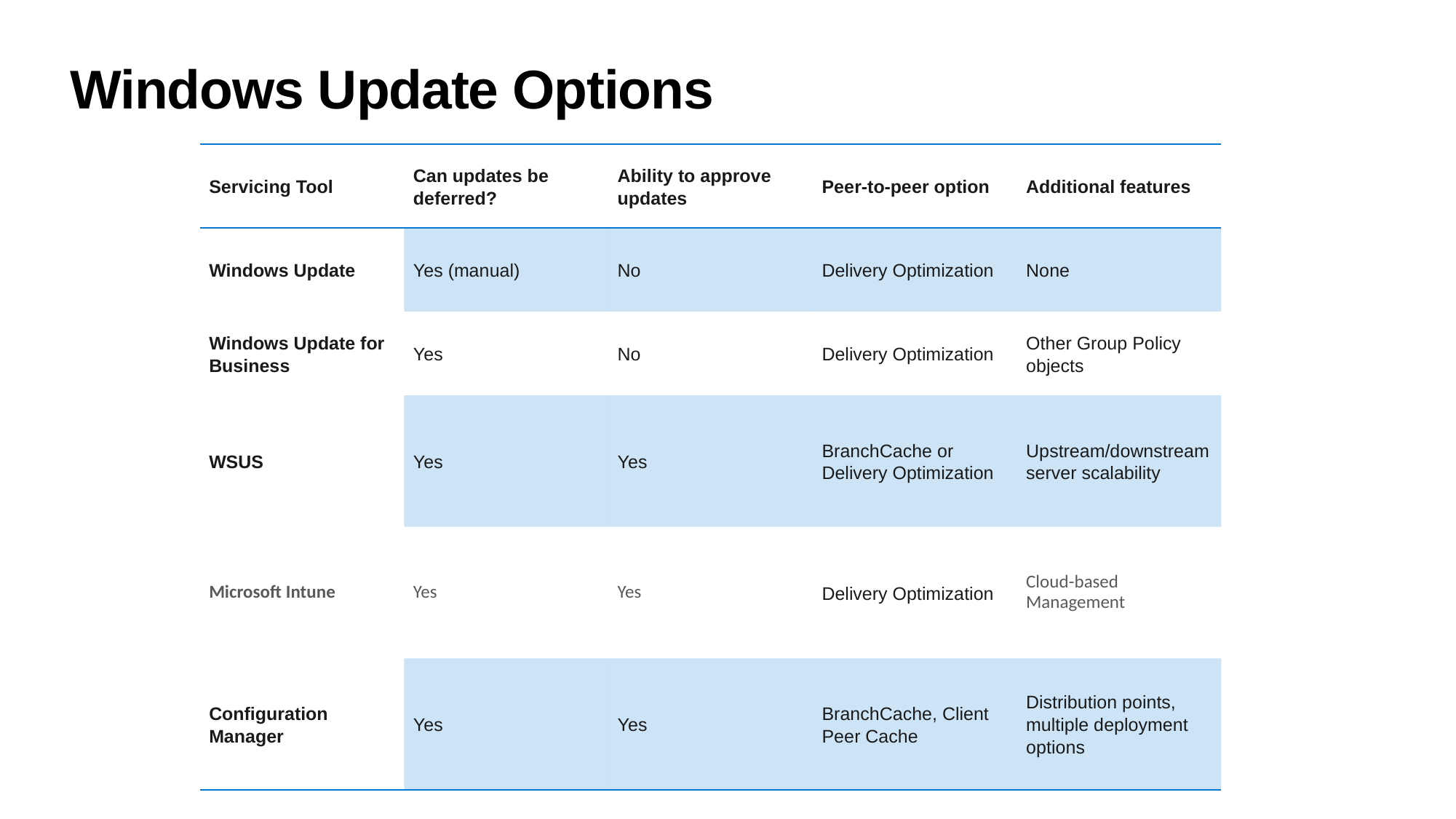

# Windows Update Options
| Servicing Tool | Can updates be deferred? | Ability to approve updates | Peer-to-peer option | Additional features |
| --- | --- | --- | --- | --- |
| Windows Update | Yes (manual) | No | Delivery Optimization | None |
| Windows Update for Business | Yes | No | Delivery Optimization | Other Group Policy objects |
| WSUS | Yes | Yes | BranchCache or Delivery Optimization | Upstream/downstream server scalability |
| Microsoft Intune | Yes | Yes | Delivery Optimization | Cloud-based Management |
| Configuration Manager | Yes | Yes | BranchCache, Client Peer Cache | Distribution points, multiple deployment options |